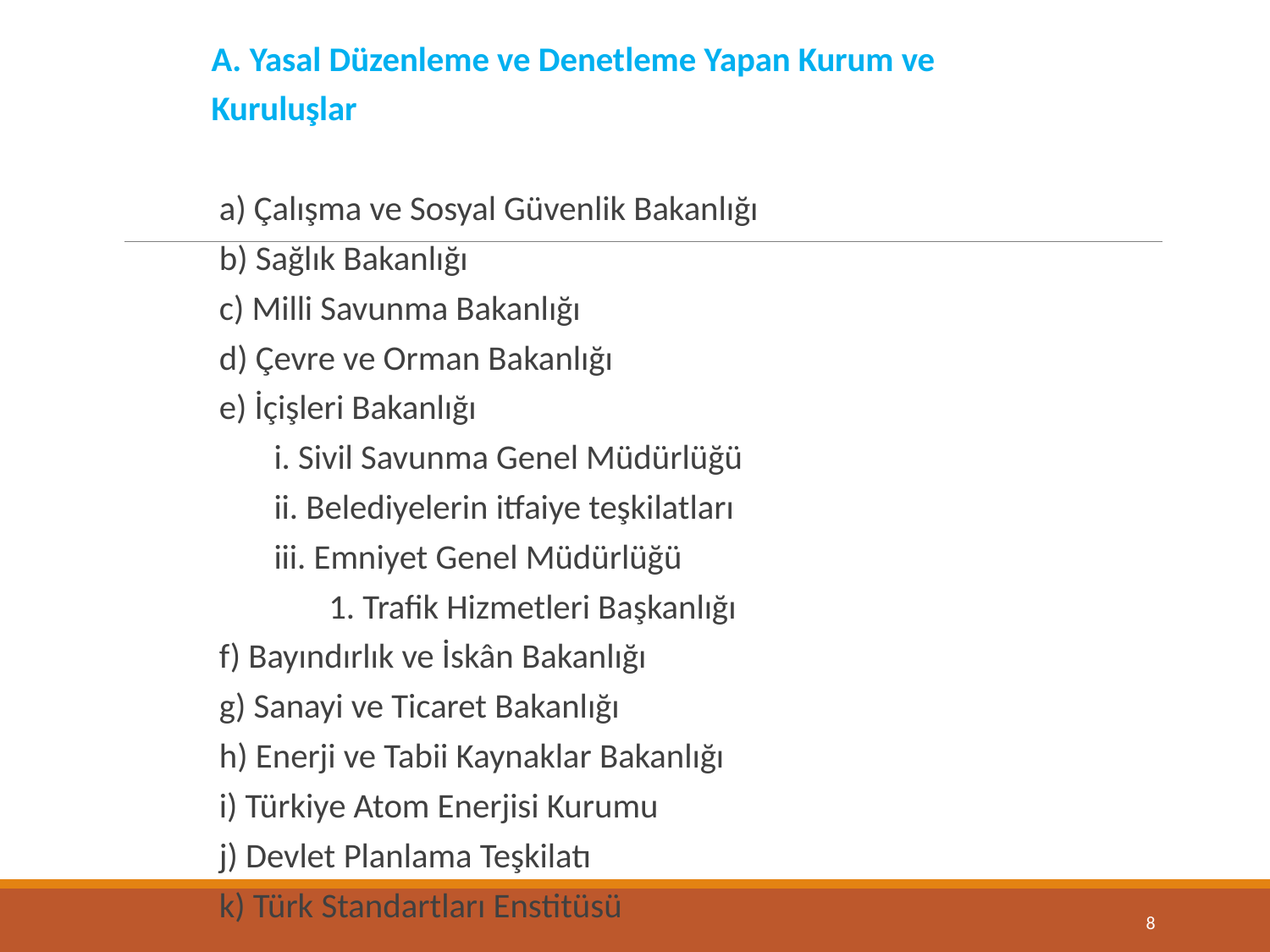

A. Yasal Düzenleme ve Denetleme Yapan Kurum ve Kuruluşlar

 a) Çalışma ve Sosyal Güvenlik Bakanlığı
 b) Sağlık Bakanlığı
 c) Milli Savunma Bakanlığı
 d) Çevre ve Orman Bakanlığı
 e) İçişleri Bakanlığı
        i. Sivil Savunma Genel Müdürlüğü
        ii. Belediyelerin itfaiye teşkilatları
        iii. Emniyet Genel Müdürlüğü
               1. Trafik Hizmetleri Başkanlığı
 f) Bayındırlık ve İskân Bakanlığı
 g) Sanayi ve Ticaret Bakanlığı
 h) Enerji ve Tabii Kaynaklar Bakanlığı
 i) Türkiye Atom Enerjisi Kurumu
 j) Devlet Planlama Teşkilatı
 k) Türk Standartları Enstitüsü
8